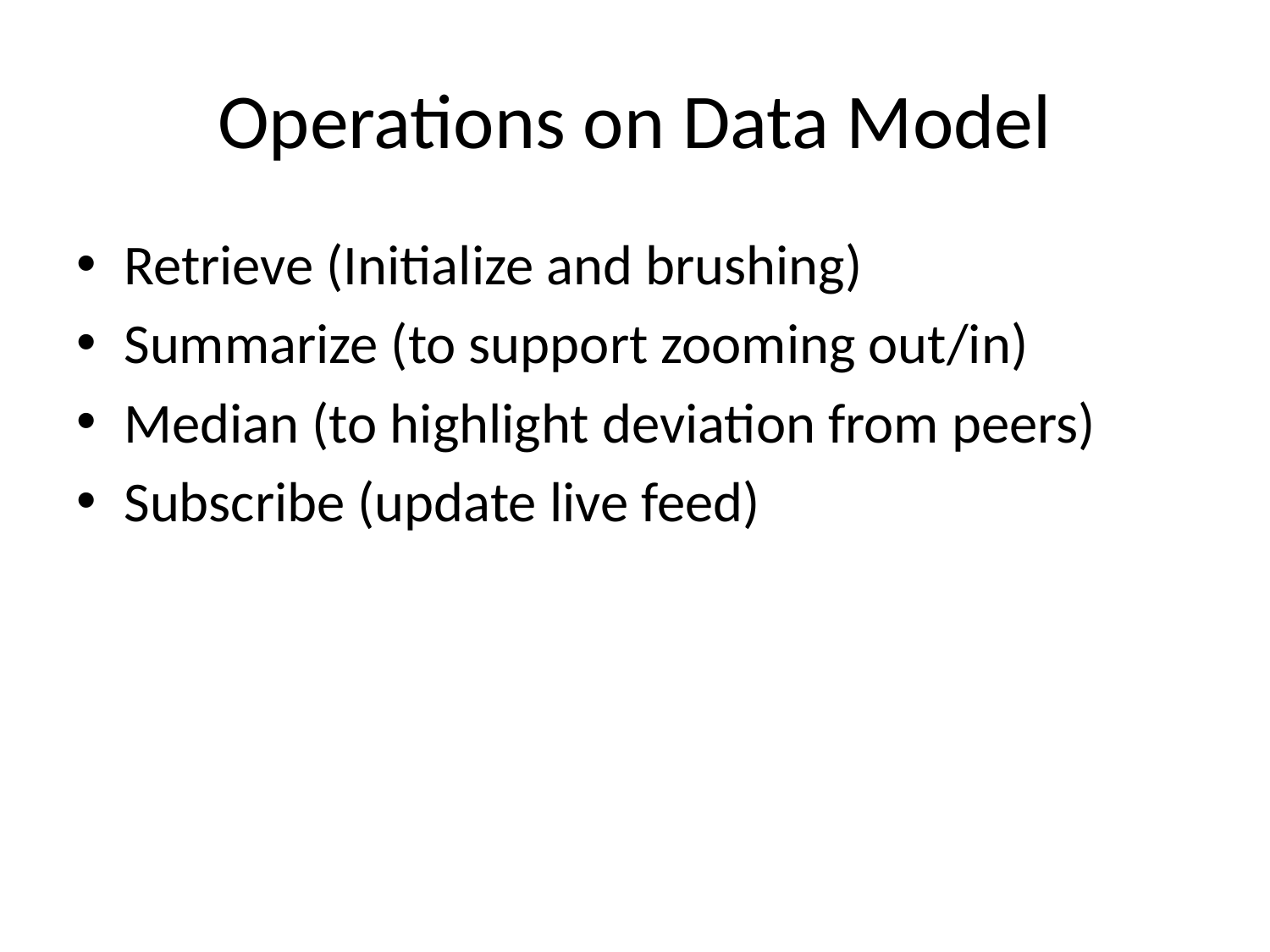

# Operations on Data Model
Retrieve (Initialize and brushing)
Summarize (to support zooming out/in)
Median (to highlight deviation from peers)
Subscribe (update live feed)